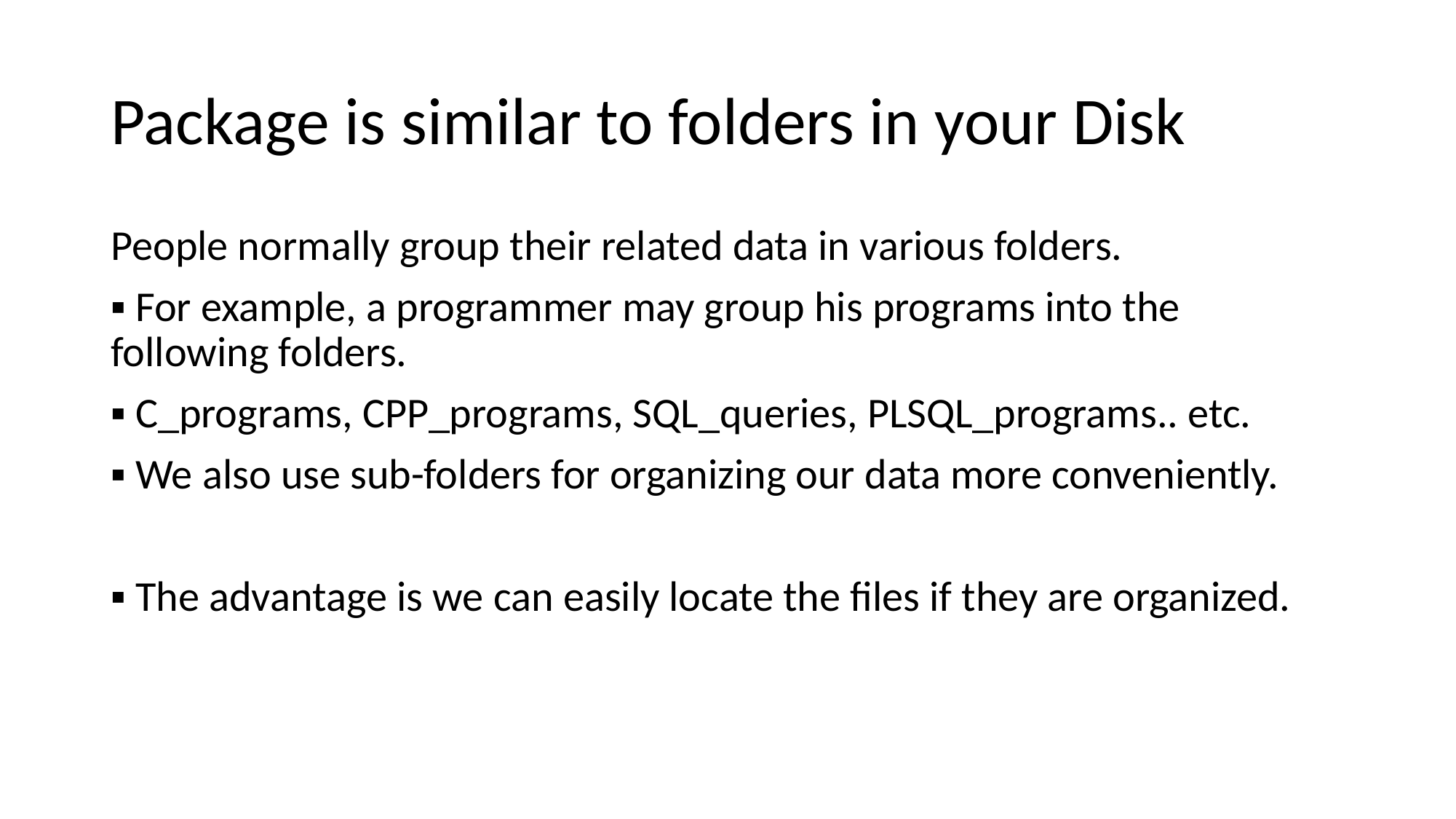

# Package is similar to folders in your Disk
People normally group their related data in various folders.
▪ For example, a programmer may group his programs into the following folders.
▪ C_programs, CPP_programs, SQL_queries, PLSQL_programs.. etc.
▪ We also use sub-folders for organizing our data more conveniently.

▪ The advantage is we can easily locate the files if they are organized.